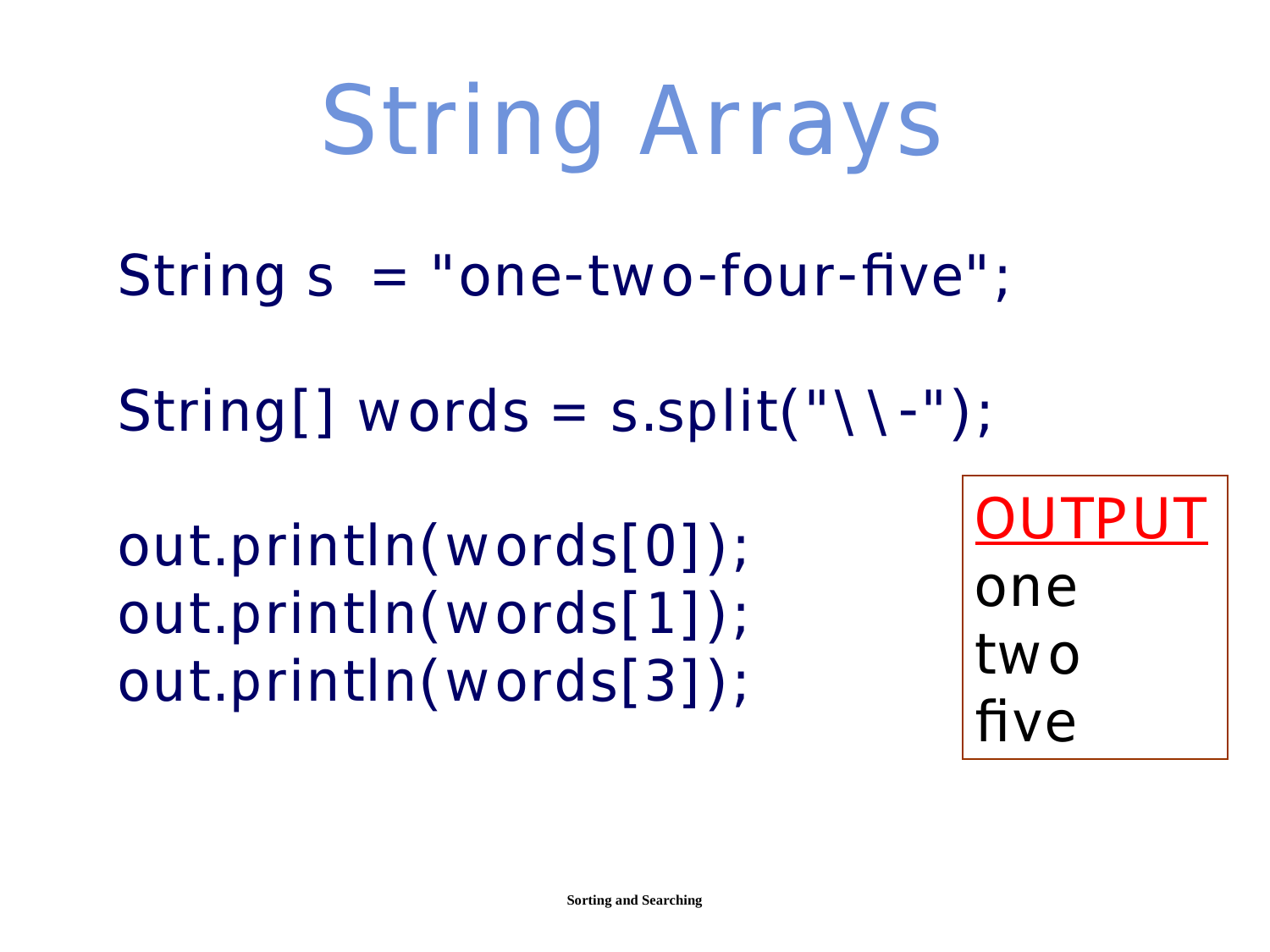

String Arrays

String s  = "one-two-four-five";

String[] words = s.split("\\-");

out.println(words[0]);
out.println(words[1]);
out.println(words[3]);

OUTPUTone
two
five
Sorting and Searching